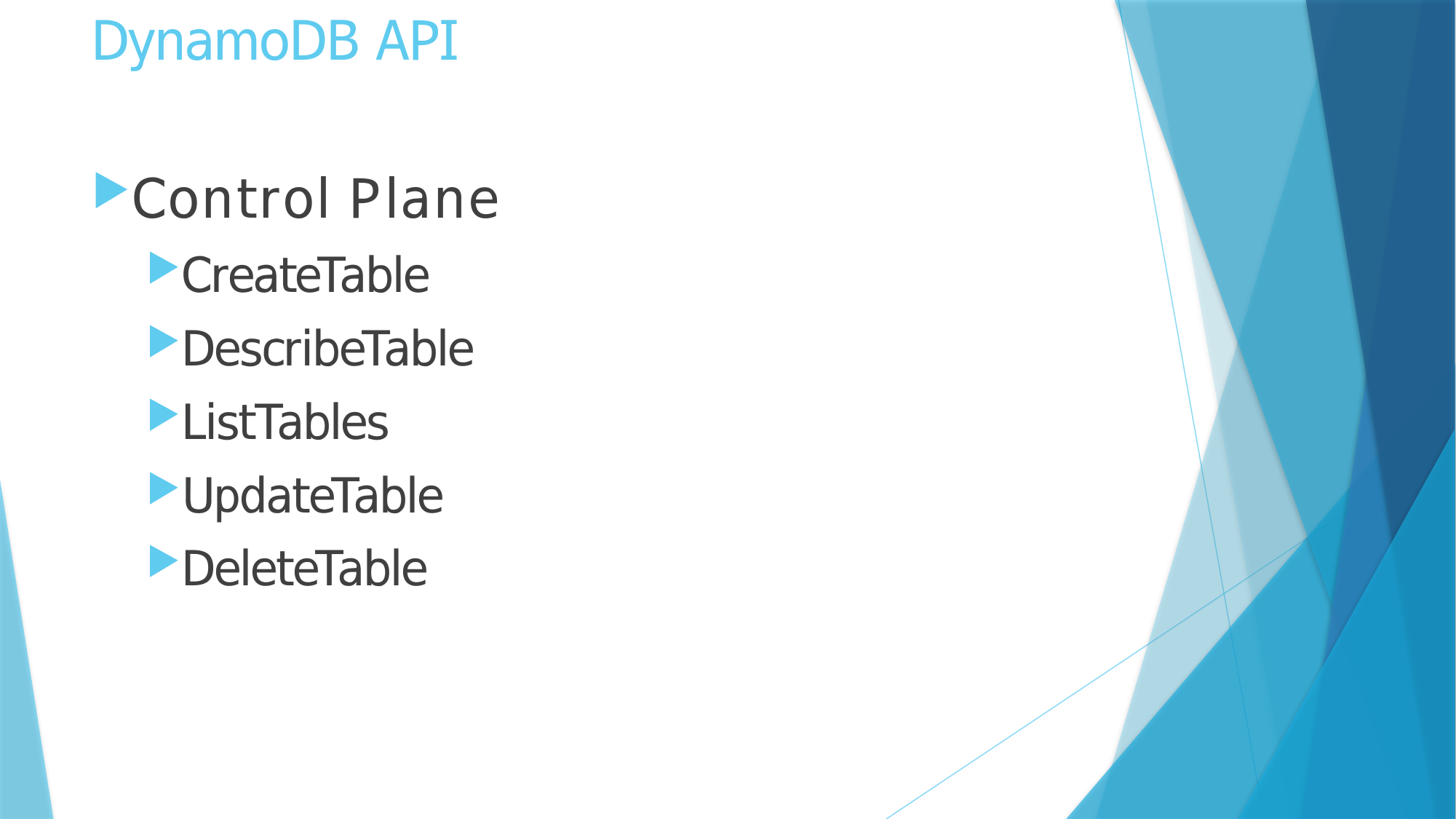

# DynamoDB API
Control Plane
CreateTable
DescribeTable
ListTables
UpdateTable
DeleteTable